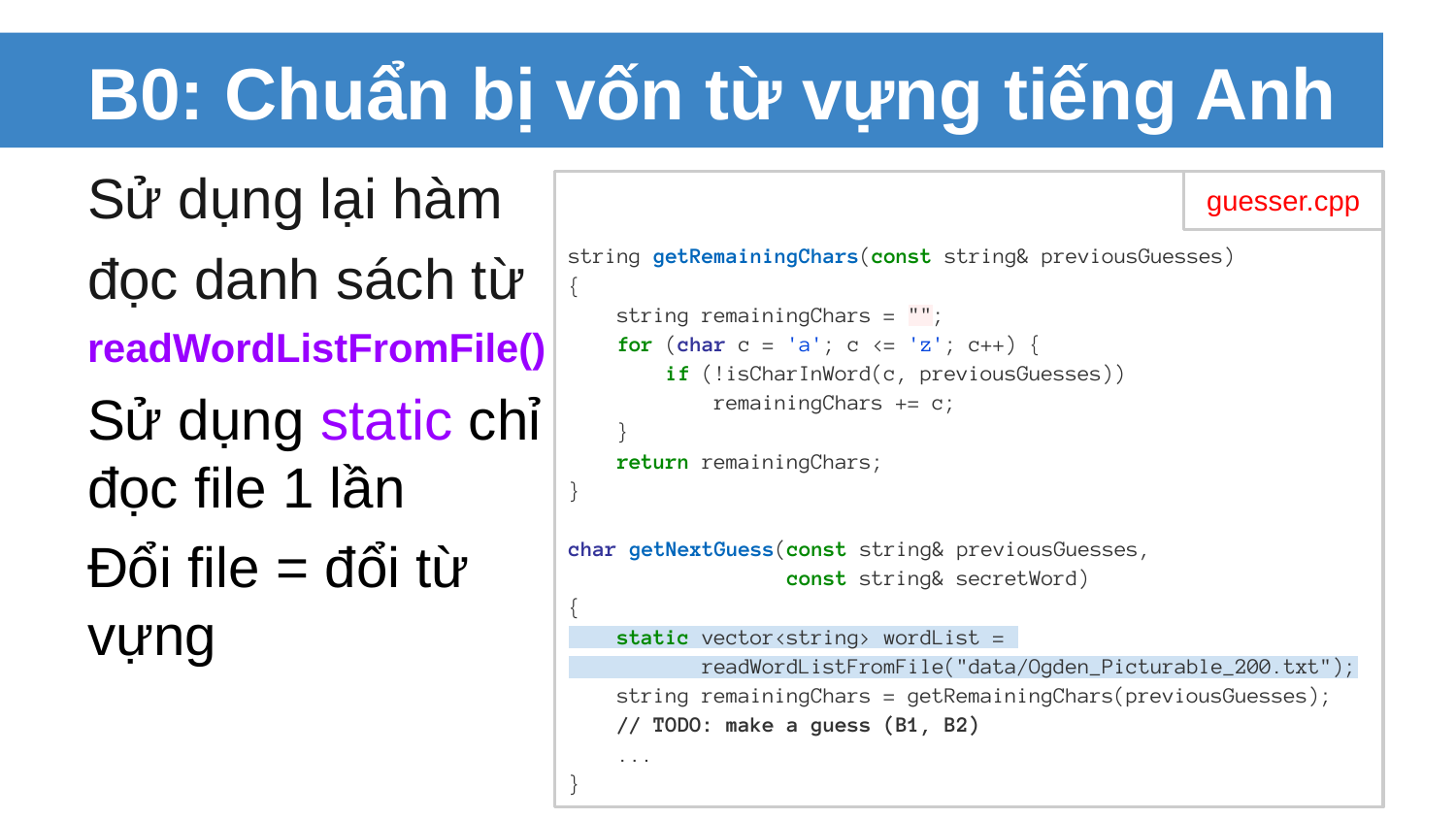

# B0: Chuẩn bị vốn từ vựng tiếng Anh
Sử dụng lại hàm
đọc danh sách từ
readWordListFromFile()
Sử dụng static chỉ
đọc file 1 lần
Đổi file = đổi từ
vựng

string getRemainingChars(const string& previousGuesses)
{
    string remainingChars = "";
    for (char c = 'a'; c <= 'z'; c++) {
        if (!isCharInWord(c, previousGuesses))
            remainingChars += c;
    }
    return remainingChars;
}
char getNextGuess(const string& previousGuesses,
                  const string& secretWord)
{
    static vector<string> wordList =
           readWordListFromFile("data/Ogden_Picturable_200.txt");
    string remainingChars = getRemainingChars(previousGuesses);
    // TODO: make a guess (B1, B2)
    ...
}
guesser.cpp